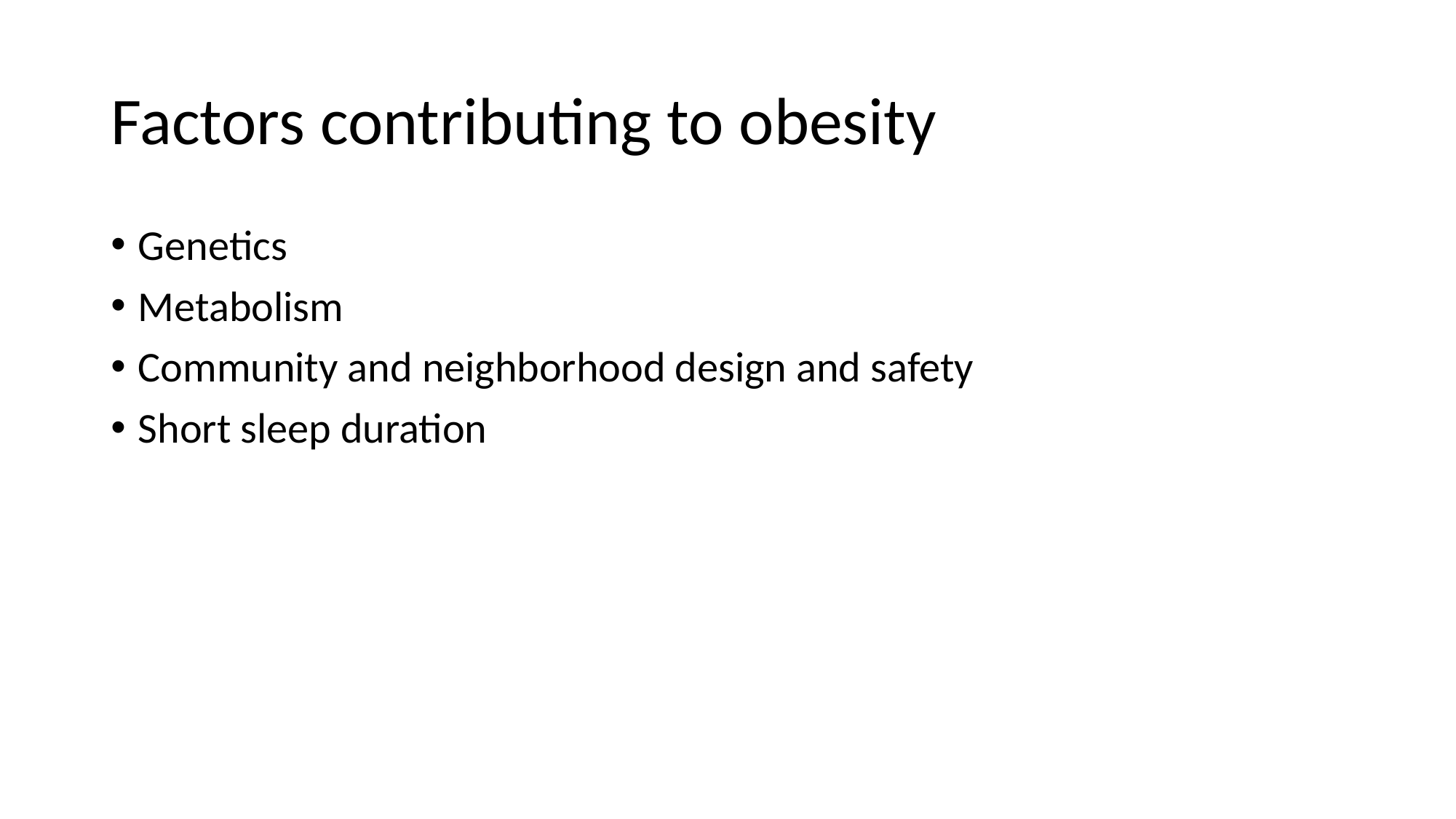

# Factors contributing to obesity
Genetics
Metabolism
Community and neighborhood design and safety
Short sleep duration